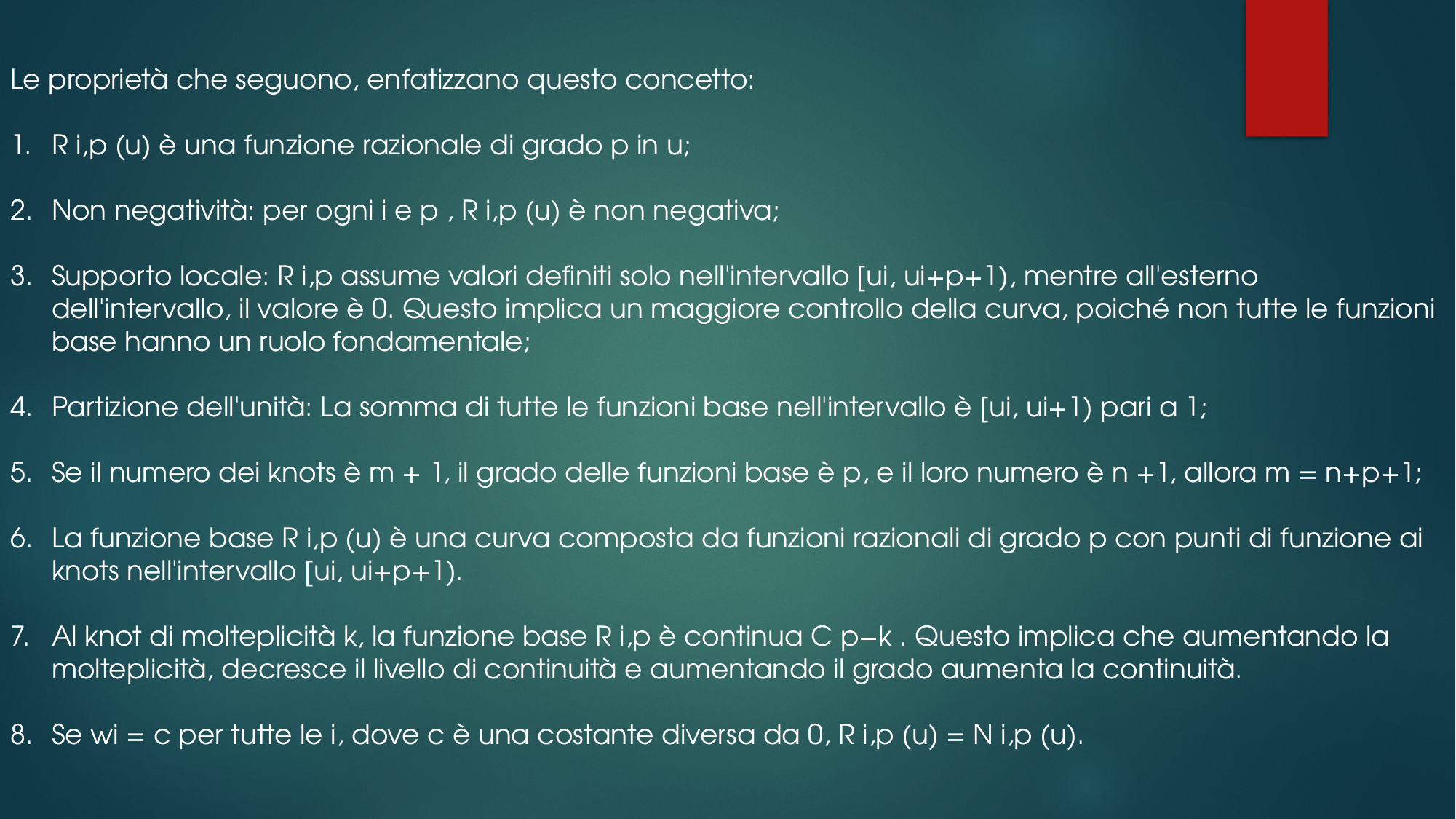

Le proprietà che seguono, enfatizzano questo concetto:

R i,p (u) è una funzione razionale di grado p in u;

Non negatività: per ogni i e p , R i,p (u) è non negativa;

Supporto locale: R i,p assume valori definiti solo nell'intervallo [ui, ui+p+1), mentre all'esterno dell'intervallo, il valore è 0. Questo implica un maggiore controllo della curva, poiché non tutte le funzioni base hanno un ruolo fondamentale;

Partizione dell'unità: La somma di tutte le funzioni base nell'intervallo è [ui, ui+1) pari a 1;

Se il numero dei knots è m + 1, il grado delle funzioni base è p, e il loro numero è n +1, allora m = n+p+1;

La funzione base R i,p (u) è una curva composta da funzioni razionali di grado p con punti di funzione ai knots nell'intervallo [ui, ui+p+1).

Al knot di molteplicità k, la funzione base R i,p è continua C p−k . Questo implica che aumentando la molteplicità, decresce il livello di continuità e aumentando il grado aumenta la continuità.

Se wi = c per tutte le i, dove c è una costante diversa da 0, R i,p (u) = N i,p (u).